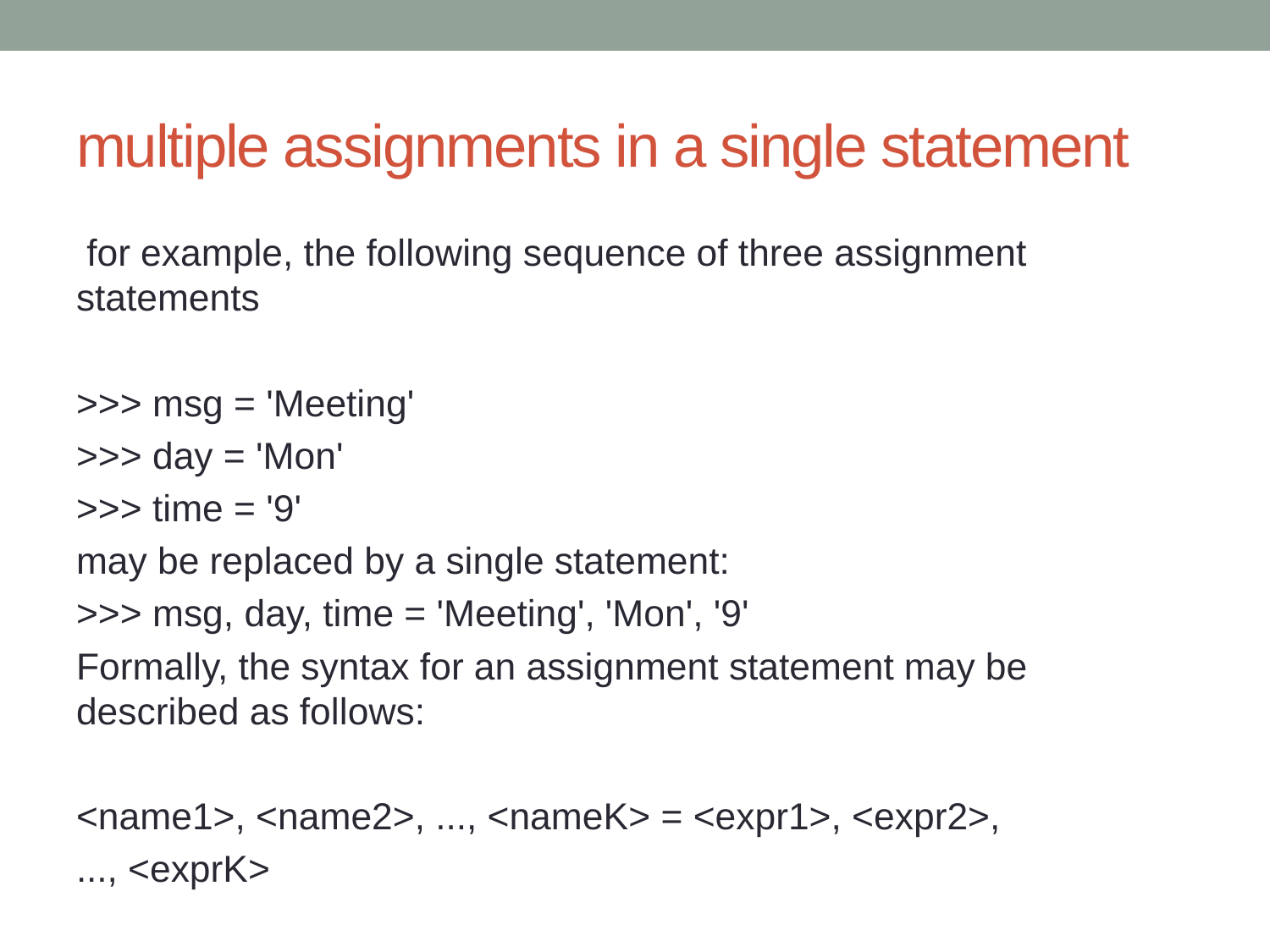

# multiple assignments in a single statement
 for example, the following sequence of three assignment statements

>>> msg = 'Meeting'
>>> day = 'Mon'
>>> time = '9'
may be replaced by a single statement:
>>> msg, day, time = 'Meeting', 'Mon', '9'
Formally, the syntax for an assignment statement may be described as follows:

<name1>, <name2>, ..., <nameK> = <expr1>, <expr2>,
..., <exprK>